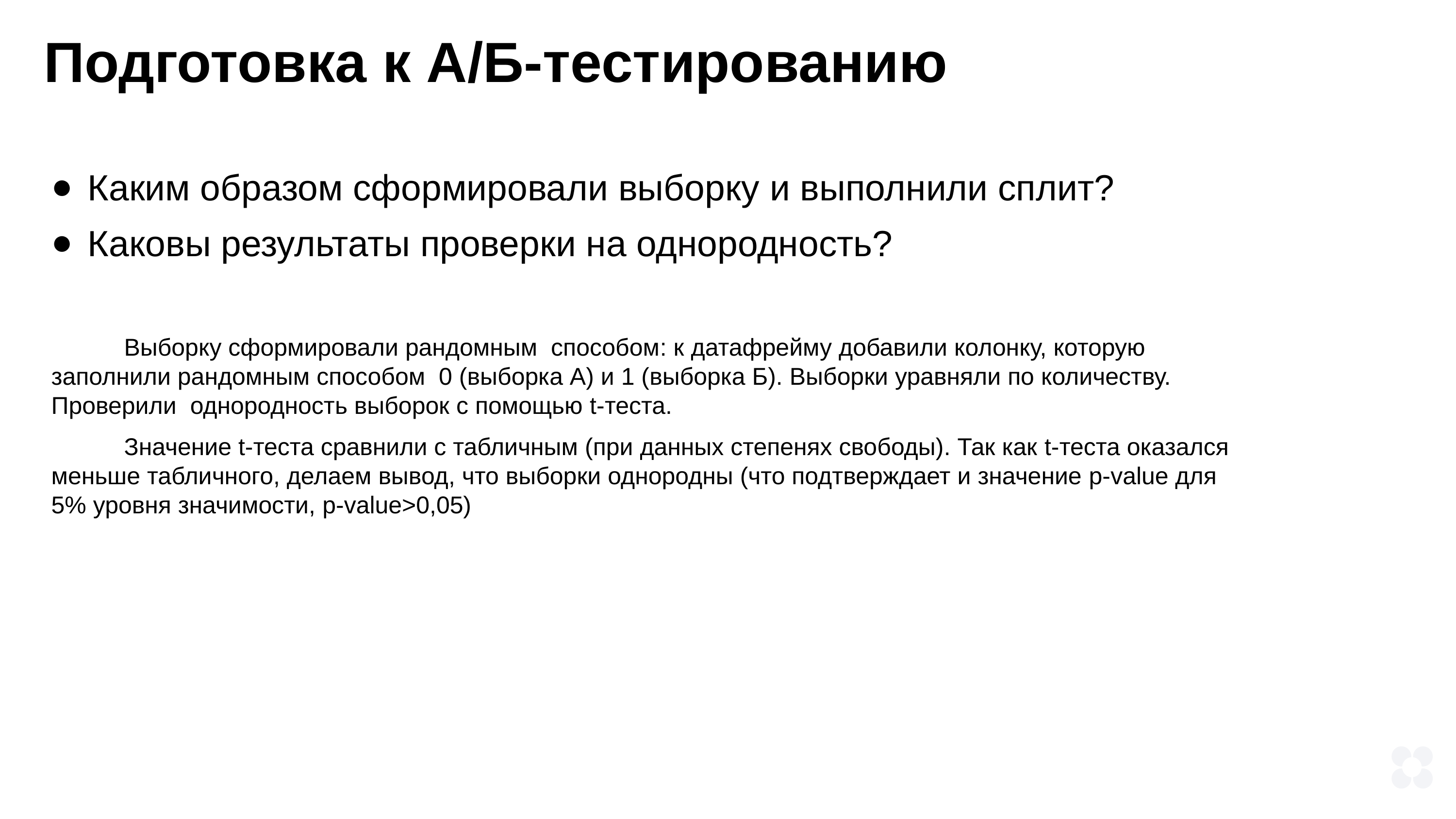

Подготовка к А/Б-тестированию

Каким образом сформировали выборку и выполнили сплит?
Каковы результаты проверки на однородность?

	Выборку сформировали рандомным  способом: к датафрейму добавили колонку, которую заполнили рандомным способом  0 (выборка А) и 1 (выборка Б). Выборки уравняли по количеству. Проверили  однородность выборок с помощью t-теста.
	Значение t-теста сравнили с табличным (при данных степенях свободы). Так как t-теста оказался меньше табличного, делаем вывод, что выборки однородны (что подтверждает и значение p-value для 5% уровня значимости, p-value>0,05)